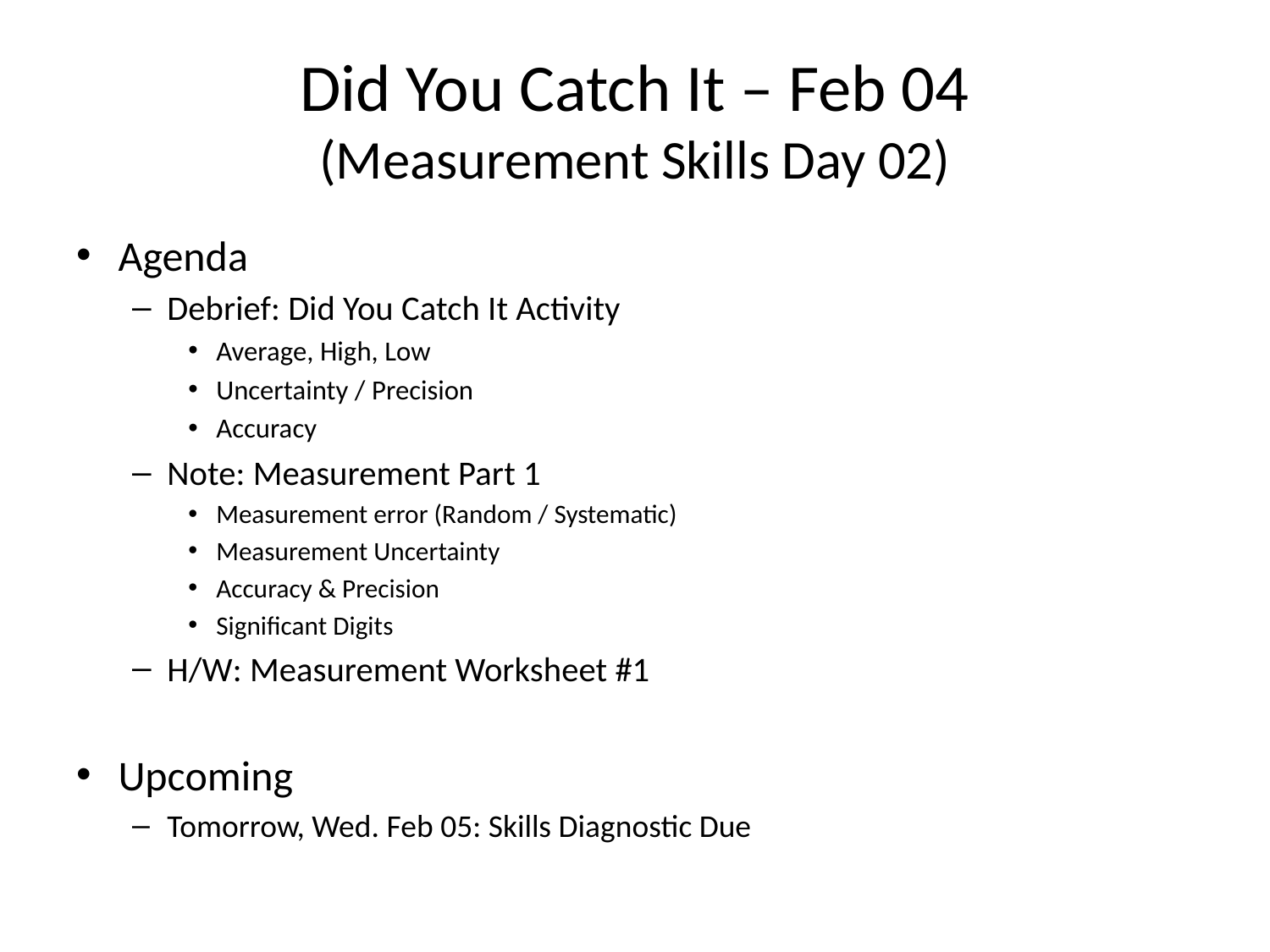

# Did You Catch It – Feb 04 (Measurement Skills Day 02)
Agenda
Debrief: Did You Catch It Activity
Average, High, Low
Uncertainty / Precision
Accuracy
Note: Measurement Part 1
Measurement error (Random / Systematic)
Measurement Uncertainty
Accuracy & Precision
Significant Digits
H/W: Measurement Worksheet #1

Upcoming
Tomorrow, Wed. Feb 05: Skills Diagnostic Due